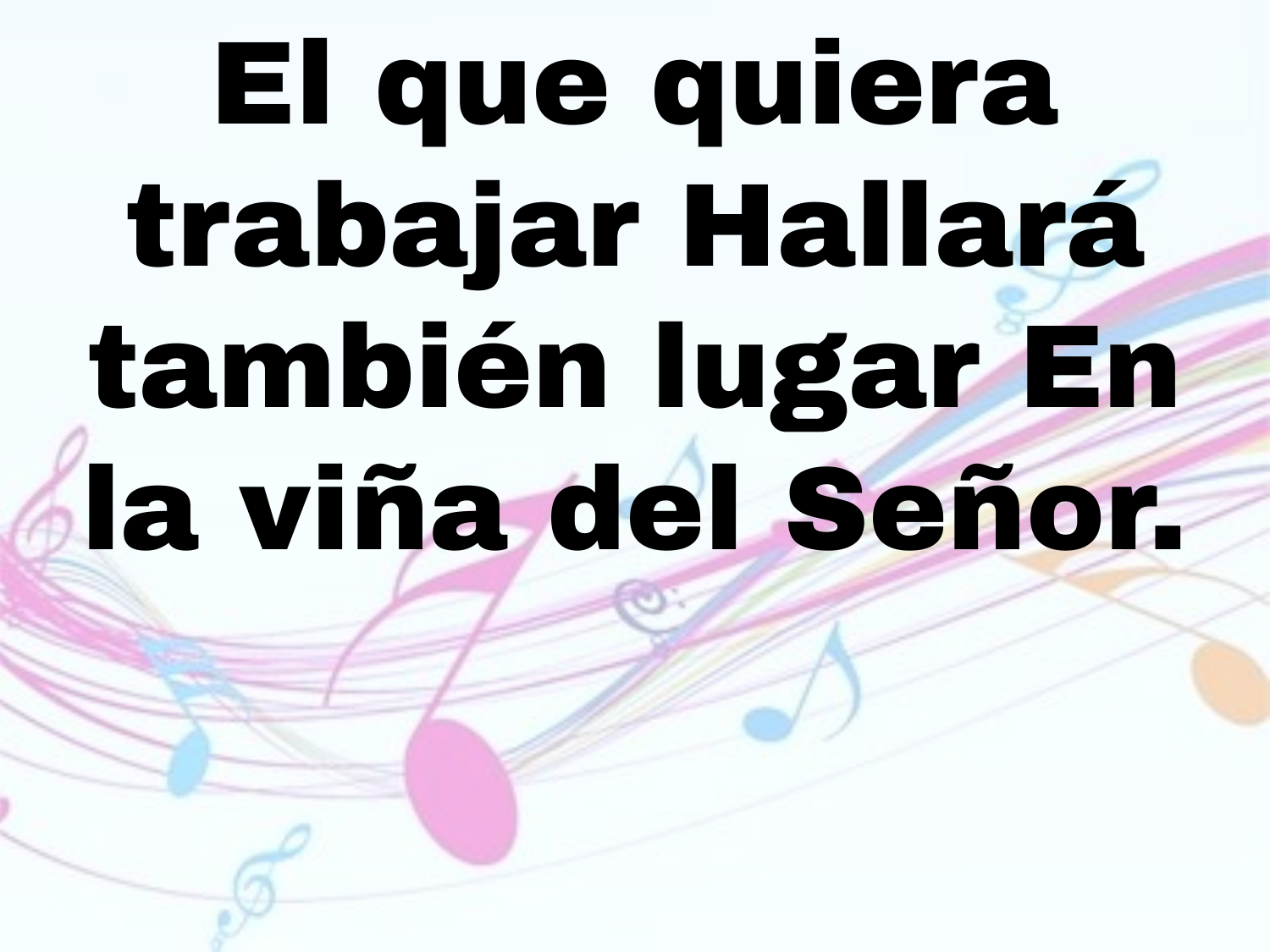

El que quiera trabajar Hallará también lugar En la viña del Señor.